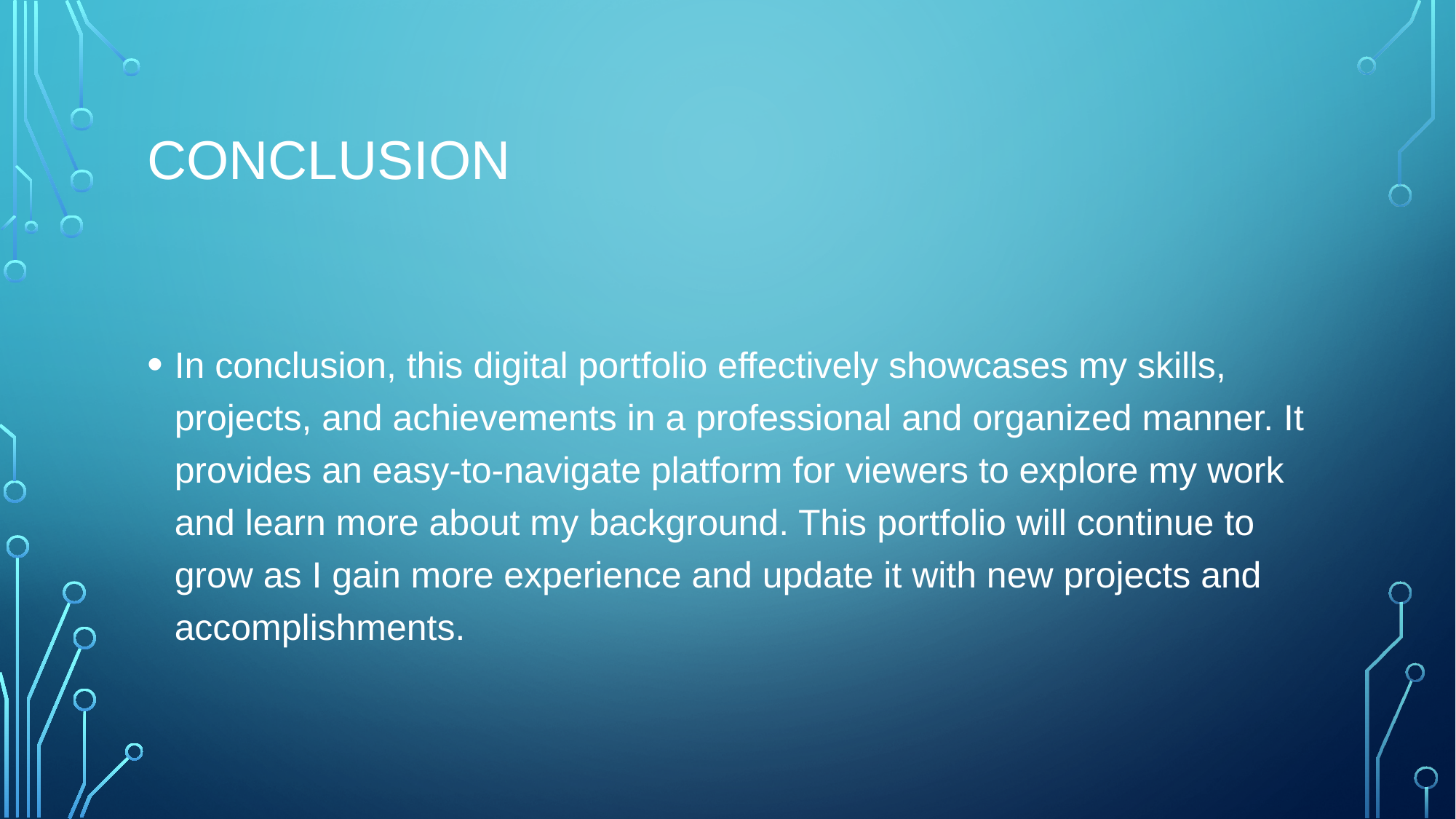

# Conclusion

In conclusion, this digital portfolio effectively showcases my skills, projects, and achievements in a professional and organized manner. It provides an easy-to-navigate platform for viewers to explore my work and learn more about my background. This portfolio will continue to grow as I gain more experience and update it with new projects and accomplishments.